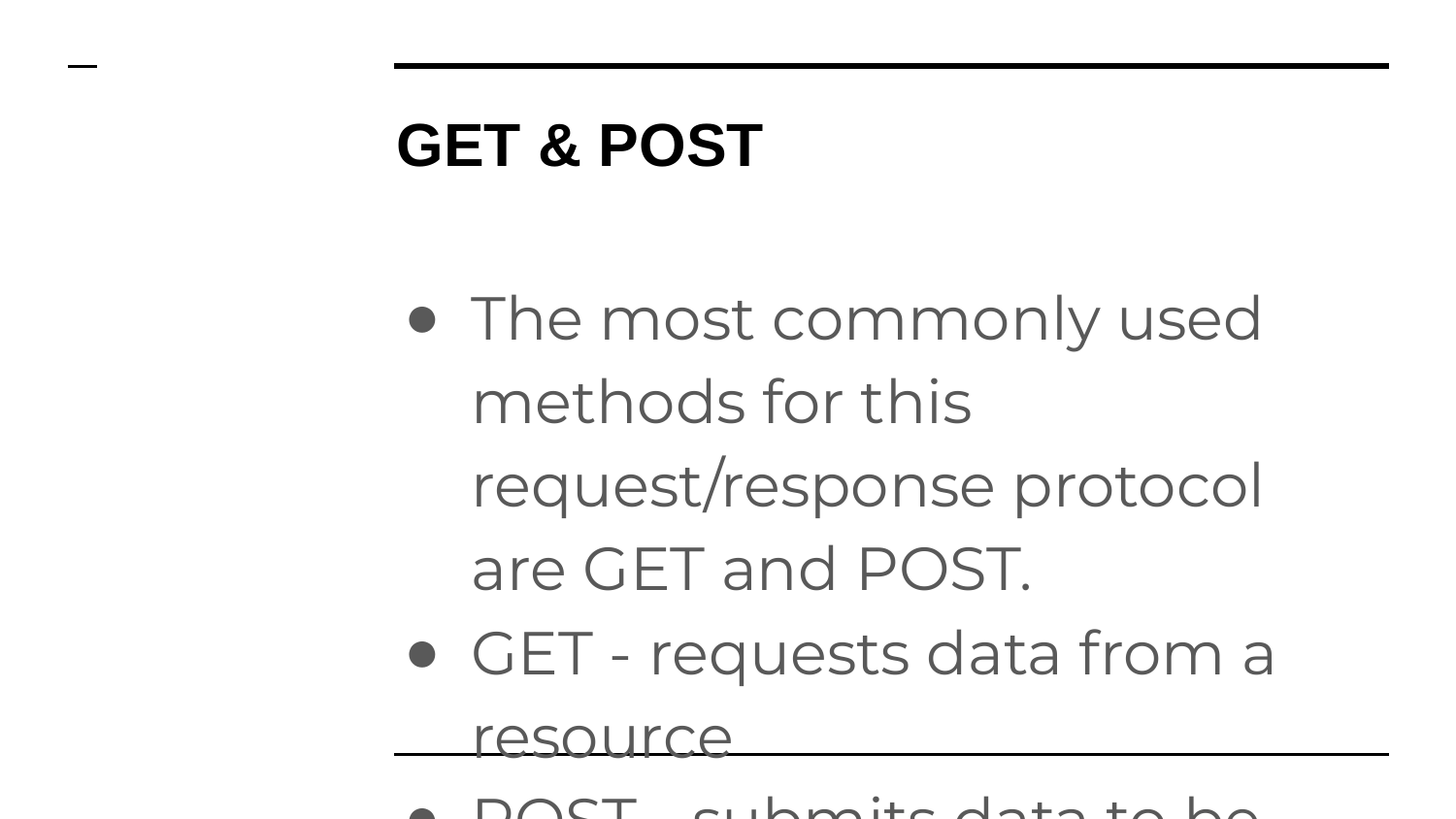

# GET & POST
The most commonly used methods for this request/response protocol are GET and POST.
GET - requests data from a resource
POST - submits data to be process to a resource.